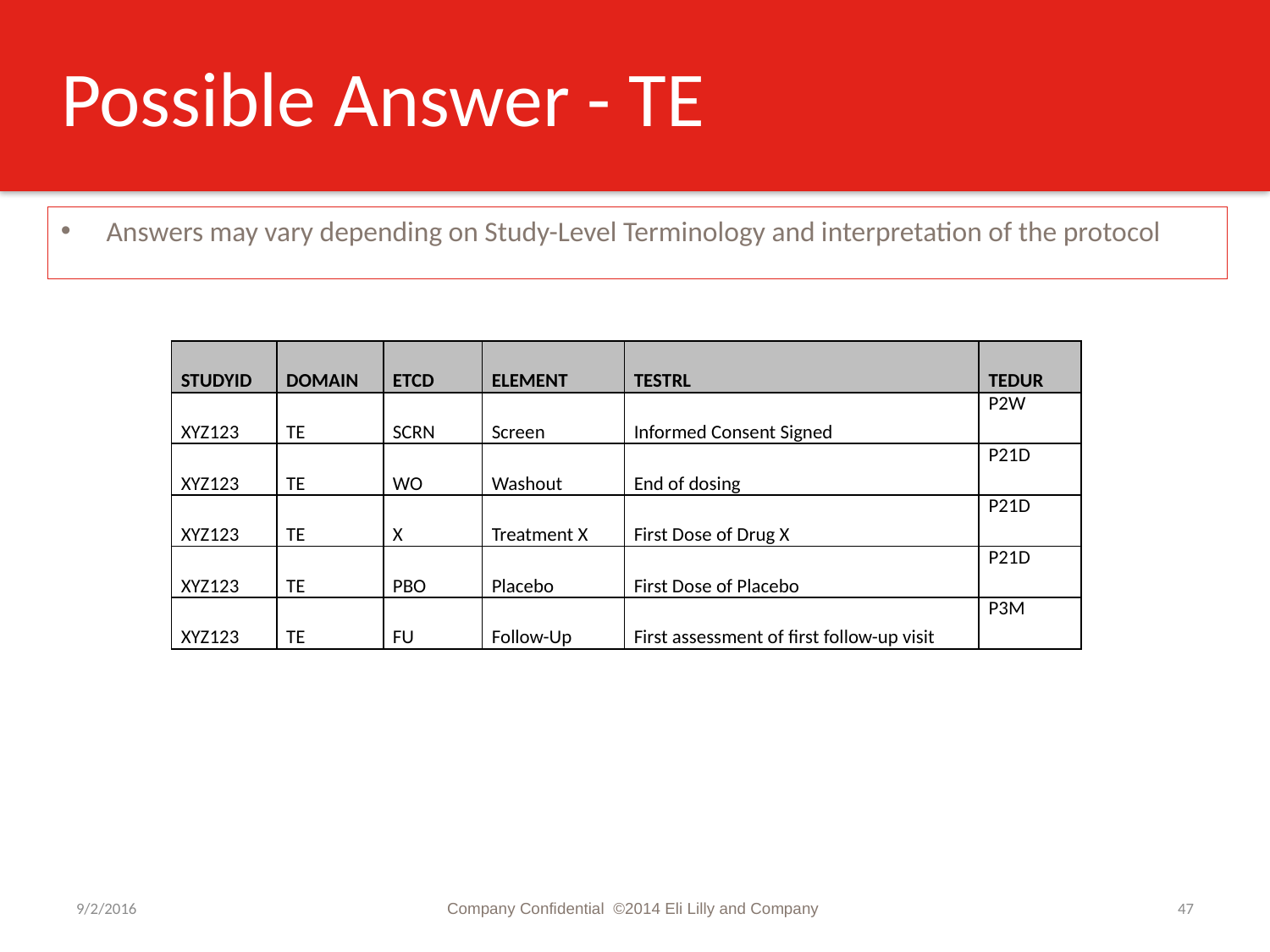

# Possible Answer - TE
Answers may vary depending on Study-Level Terminology and interpretation of the protocol
| STUDYID | DOMAIN | ETCD | ELEMENT | TESTRL | TEDUR |
| --- | --- | --- | --- | --- | --- |
| XYZ123 | TE | SCRN | Screen | Informed Consent Signed | P2W |
| XYZ123 | TE | WO | Washout | End of dosing | P21D |
| XYZ123 | TE | X | Treatment X | First Dose of Drug X | P21D |
| XYZ123 | TE | PBO | Placebo | First Dose of Placebo | P21D |
| XYZ123 | TE | FU | Follow-Up | First assessment of first follow-up visit | P3M |
9/2/2016
Company Confidential  ©2014 Eli Lilly and Company
47